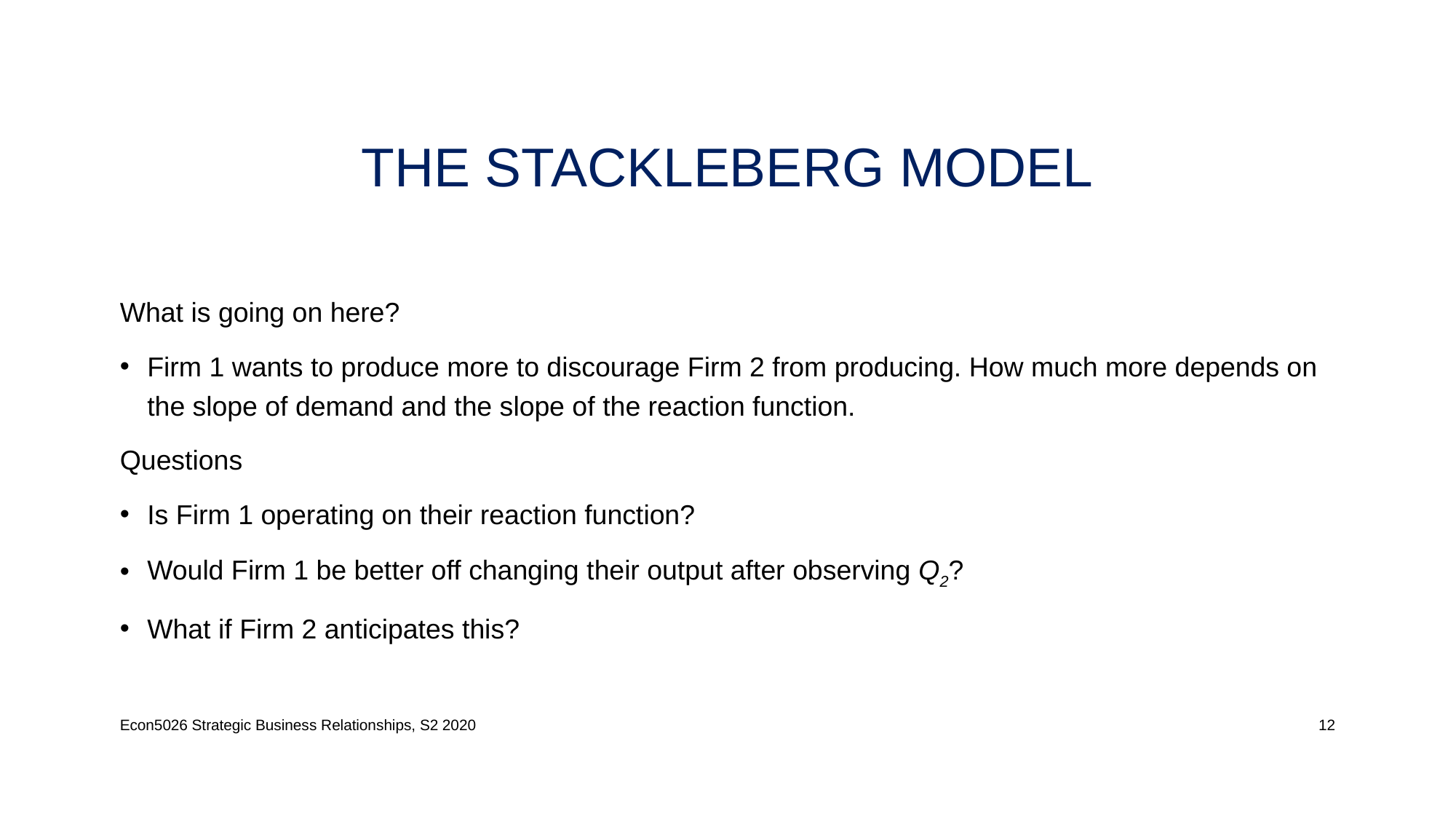

# the Stackleberg Model
What is going on here?
Firm 1 wants to produce more to discourage Firm 2 from producing. How much more depends on the slope of demand and the slope of the reaction function.
Questions
Is Firm 1 operating on their reaction function?
Would Firm 1 be better off changing their output after observing Q2?
What if Firm 2 anticipates this?
Econ5026 Strategic Business Relationships, S2 2020
12